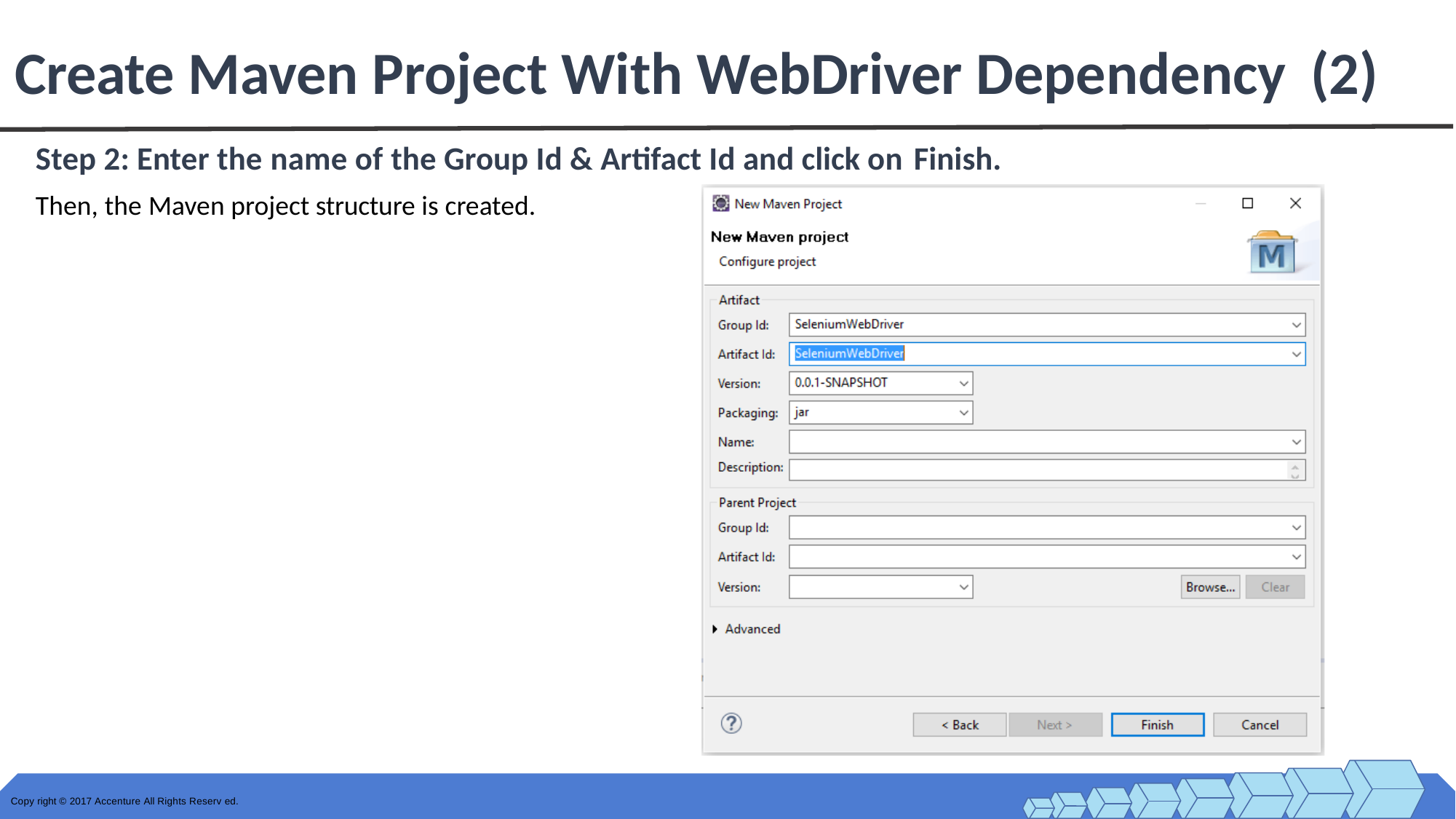

# Create Maven Project With WebDriver Dependency (2)
Step 2: Enter the name of the Group Id & Artifact Id and click on Finish.
Then, the Maven project structure is created.

Copy right © 2017 Accenture All Rights Reserv ed.